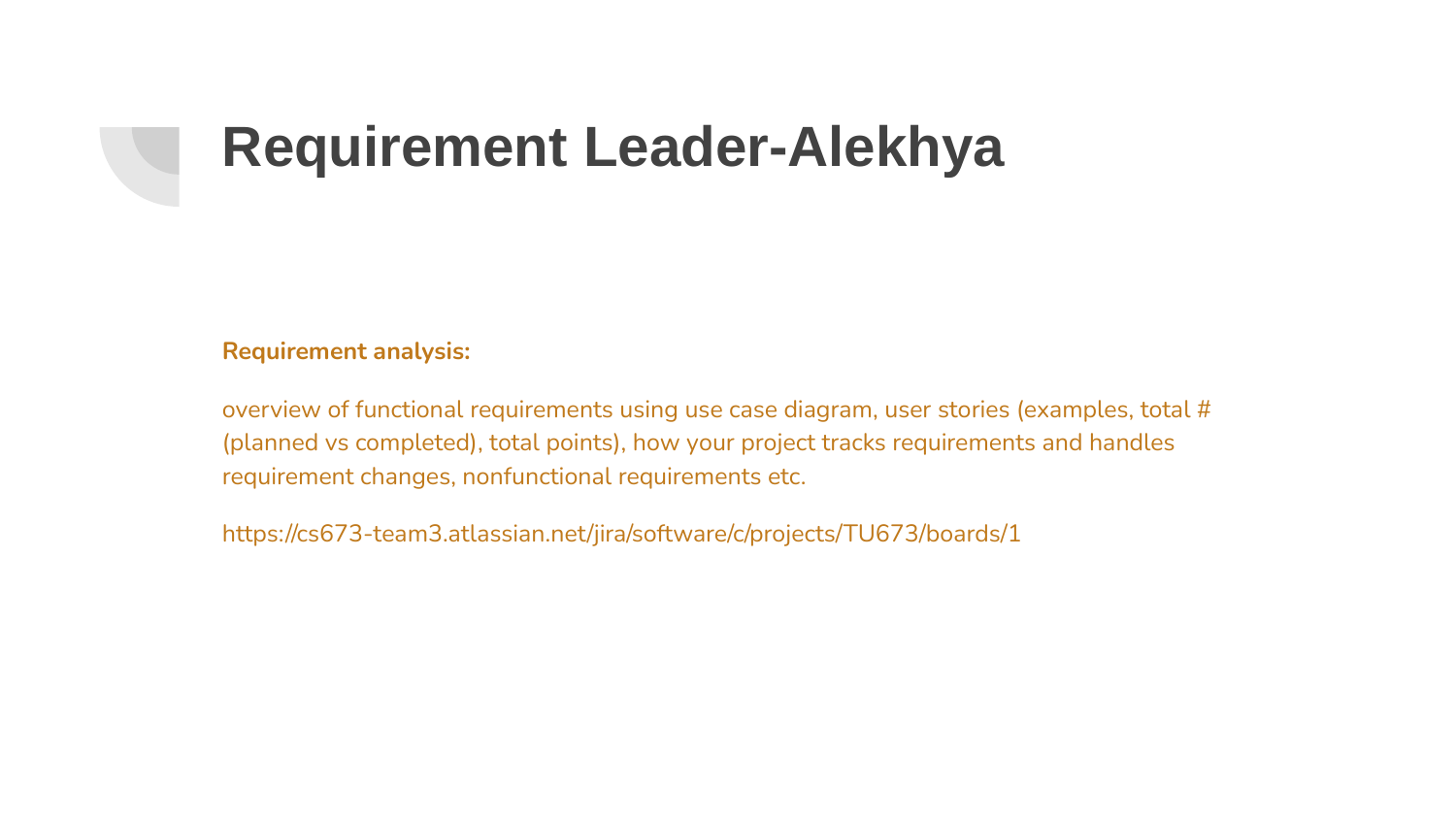

# Requirement Leader-Alekhya
Requirement analysis:
overview of functional requirements using use case diagram, user stories (examples, total # (planned vs completed), total points), how your project tracks requirements and handles requirement changes, nonfunctional requirements etc.
https://cs673-team3.atlassian.net/jira/software/c/projects/TU673/boards/1